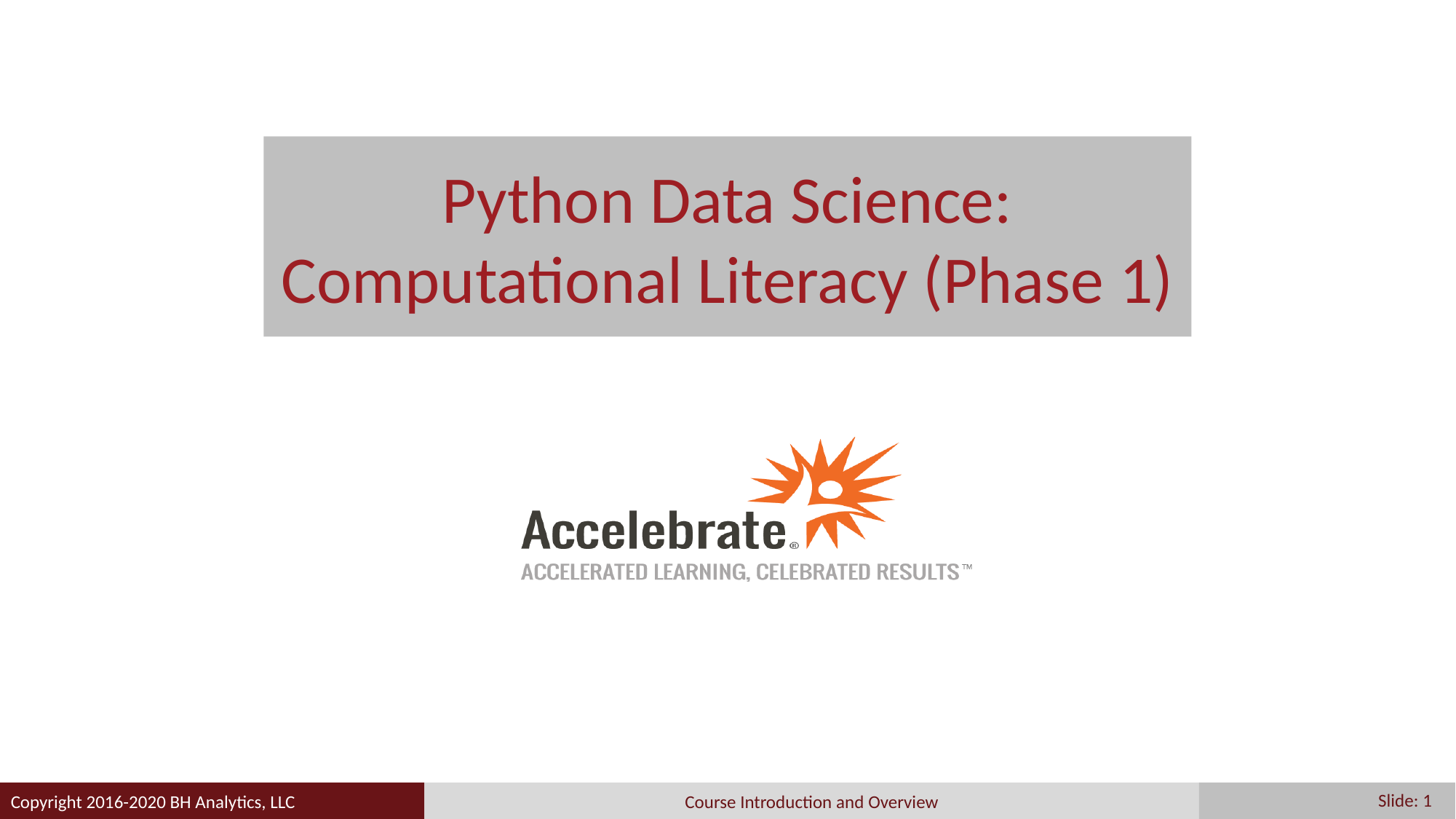

# Python Data Science: Computational Literacy (Phase 1)